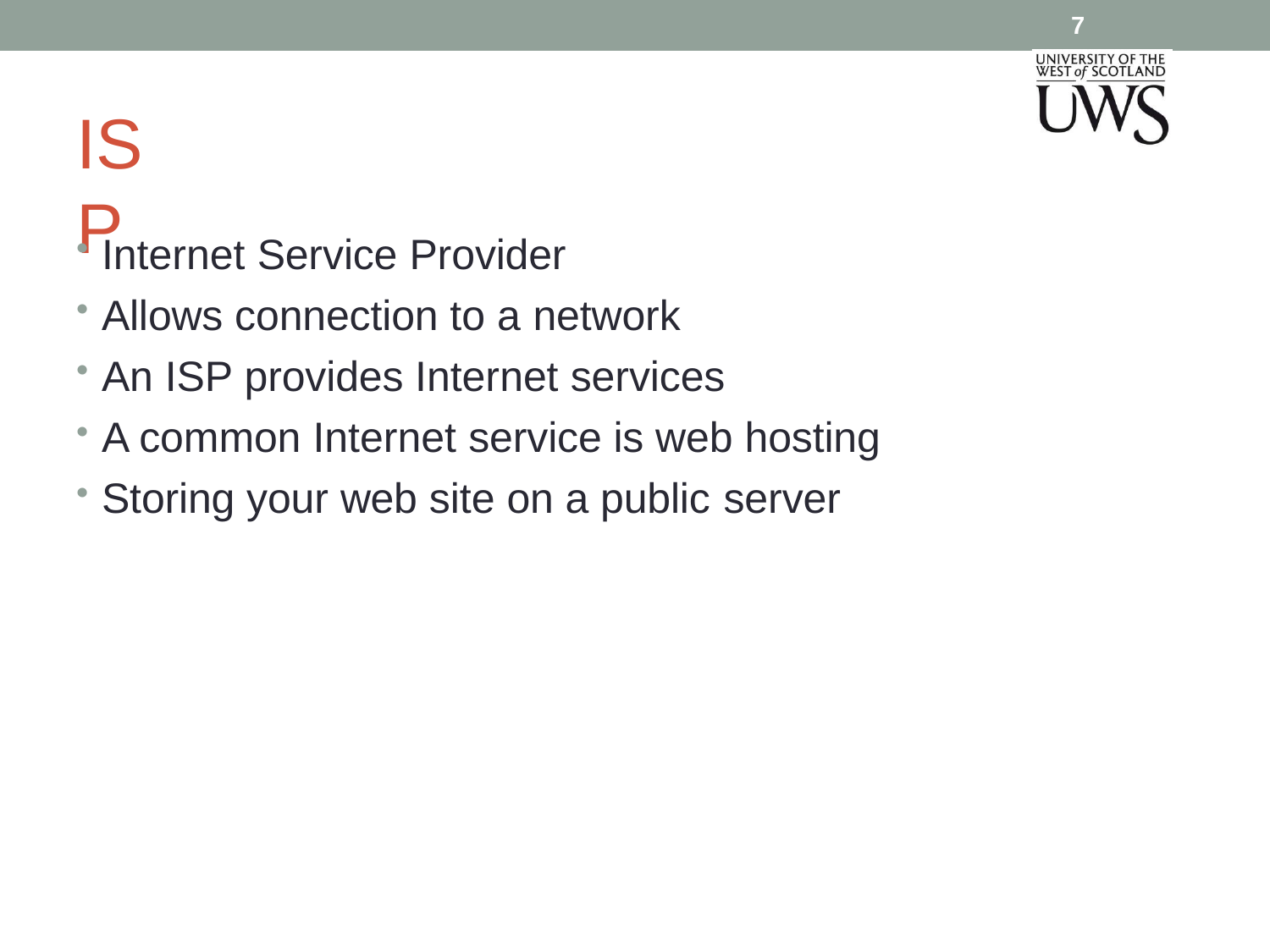

7
# ISP
Internet Service Provider
Allows connection to a network
An ISP provides Internet services
A common Internet service is web hosting
Storing your web site on a public server